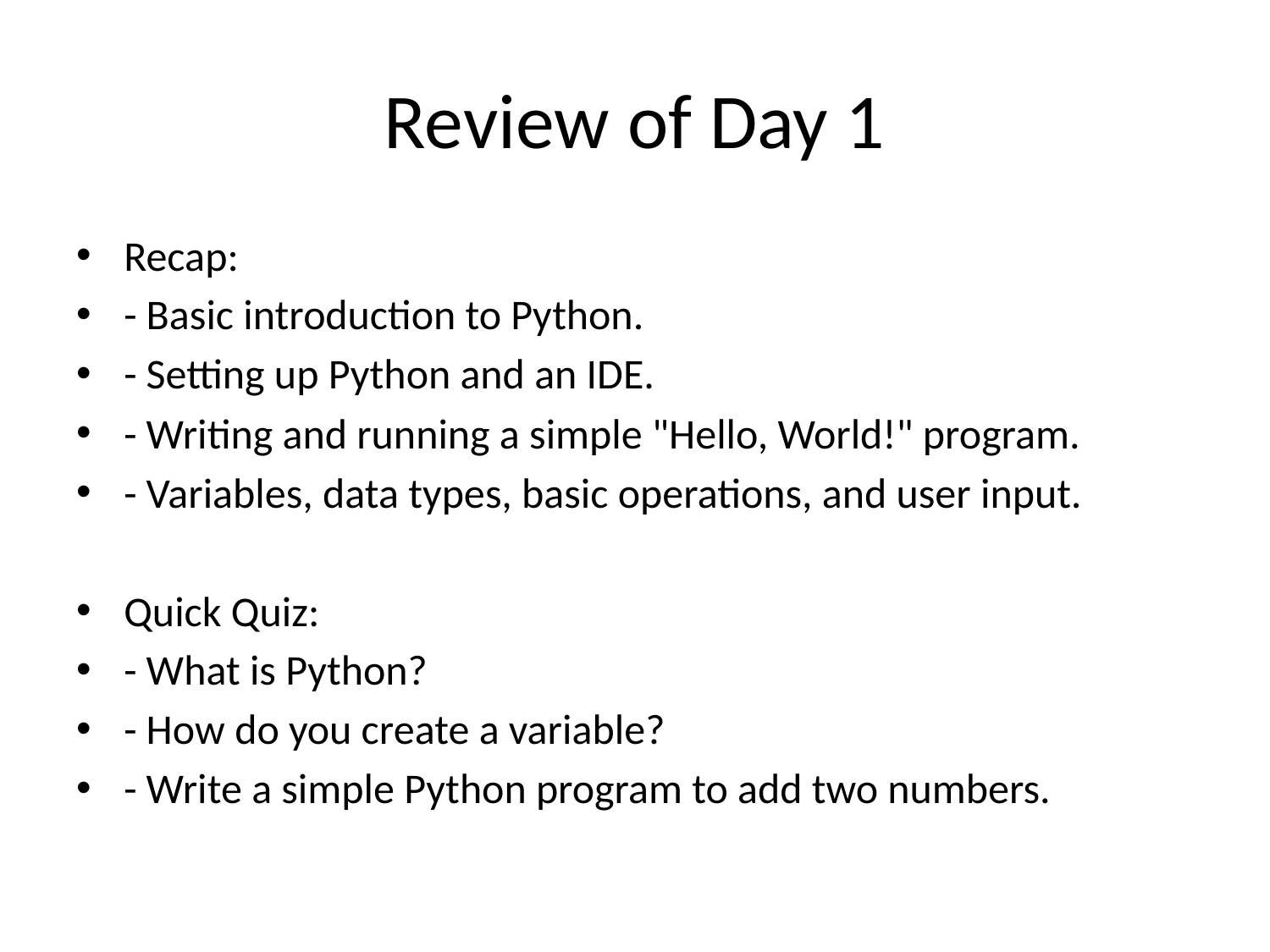

# Review of Day 1
Recap:
- Basic introduction to Python.
- Setting up Python and an IDE.
- Writing and running a simple "Hello, World!" program.
- Variables, data types, basic operations, and user input.

Quick Quiz:
- What is Python?
- How do you create a variable?
- Write a simple Python program to add two numbers.